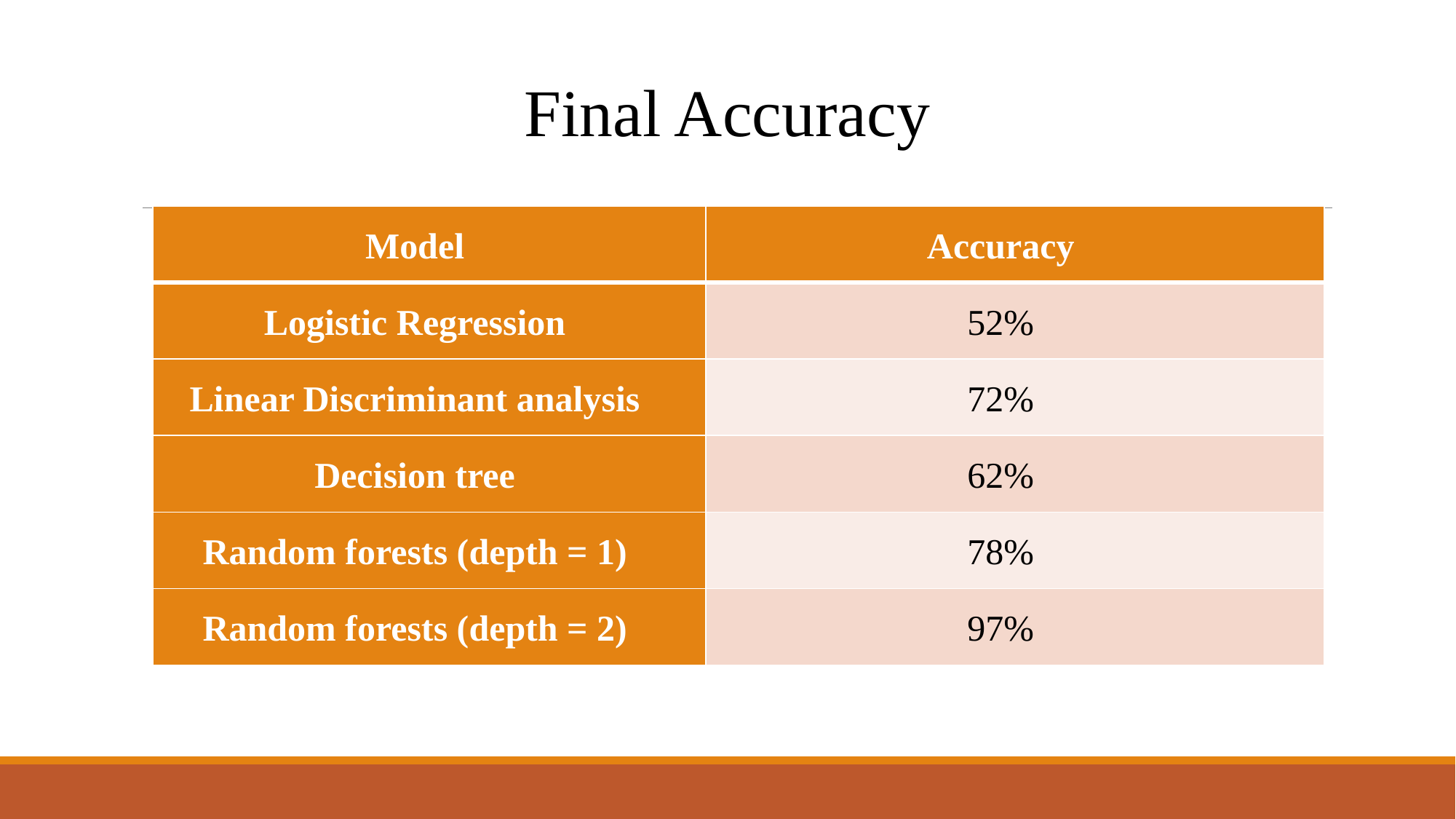

Final Accuracy
| Model | Accuracy |
| --- | --- |
| Logistic Regression | 52% |
| Linear Discriminant analysis | 72% |
| Decision tree | 62% |
| Random forests (depth = 1) | 78% |
| Random forests (depth = 2) | 97% |